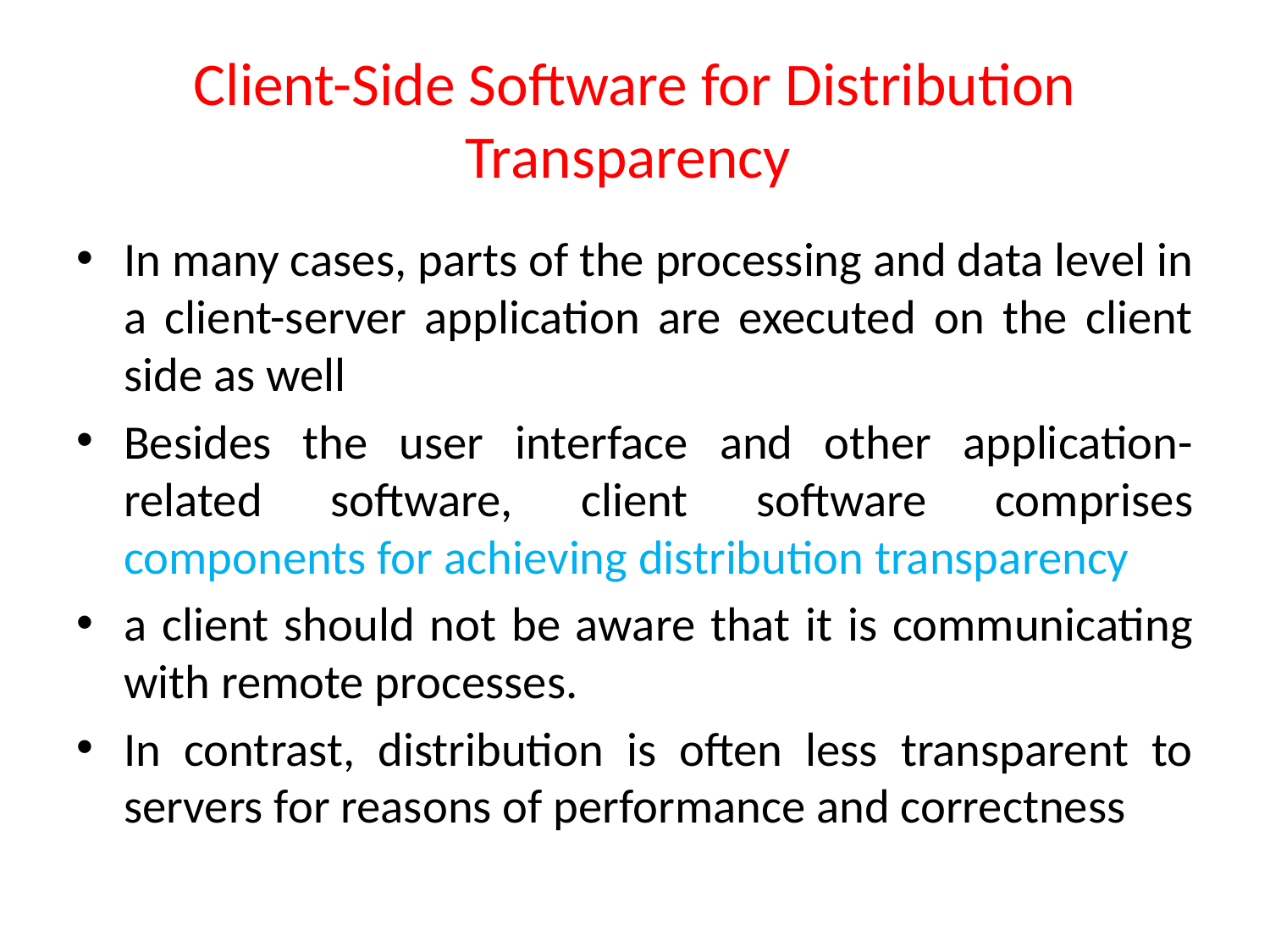

# Client-Side Software for Distribution Transparency
In many cases, parts of the processing and data level in a client-server application are executed on the client side as well
Besides the user interface and other application-related software, client software comprises components for achieving distribution transparency
a client should not be aware that it is communicating with remote processes.
In contrast, distribution is often less transparent to servers for reasons of performance and correctness